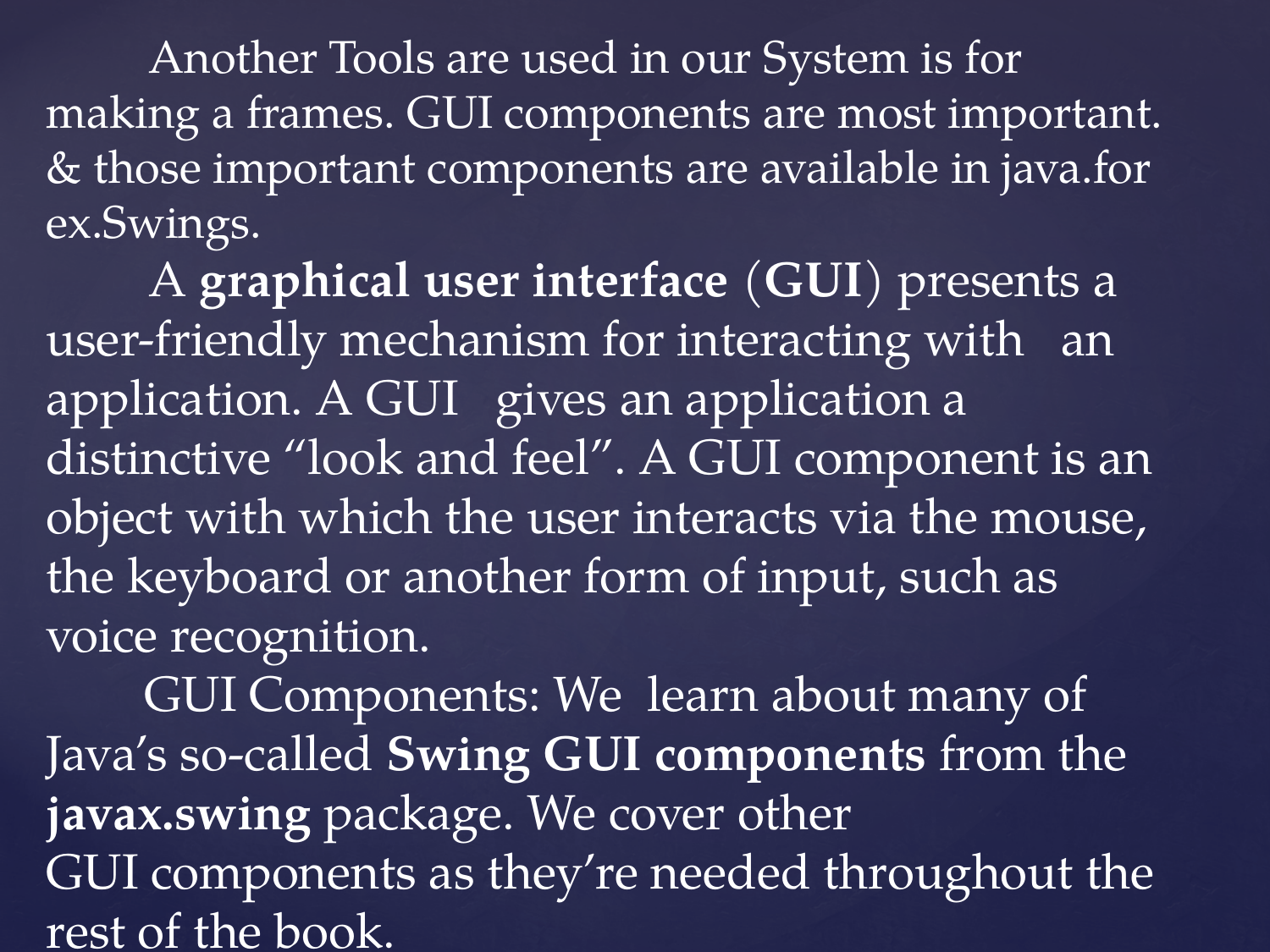

Another Tools are used in our System is for making a frames. GUI components are most important. & those important components are available in java.for ex.Swings.
         A graphical user interface (GUI) presents a user-friendly mechanism for interacting with   an application. A GUI   gives an application a distinctive “look and feel”. A GUI component is an object with which the user interacts via the mouse, the keyboard or another form of input, such as voice recognition.
        GUI Components: We  learn about many of
Java’s so-called Swing GUI components from the javax.swing package. We cover other
GUI components as they’re needed throughout the rest of the book.